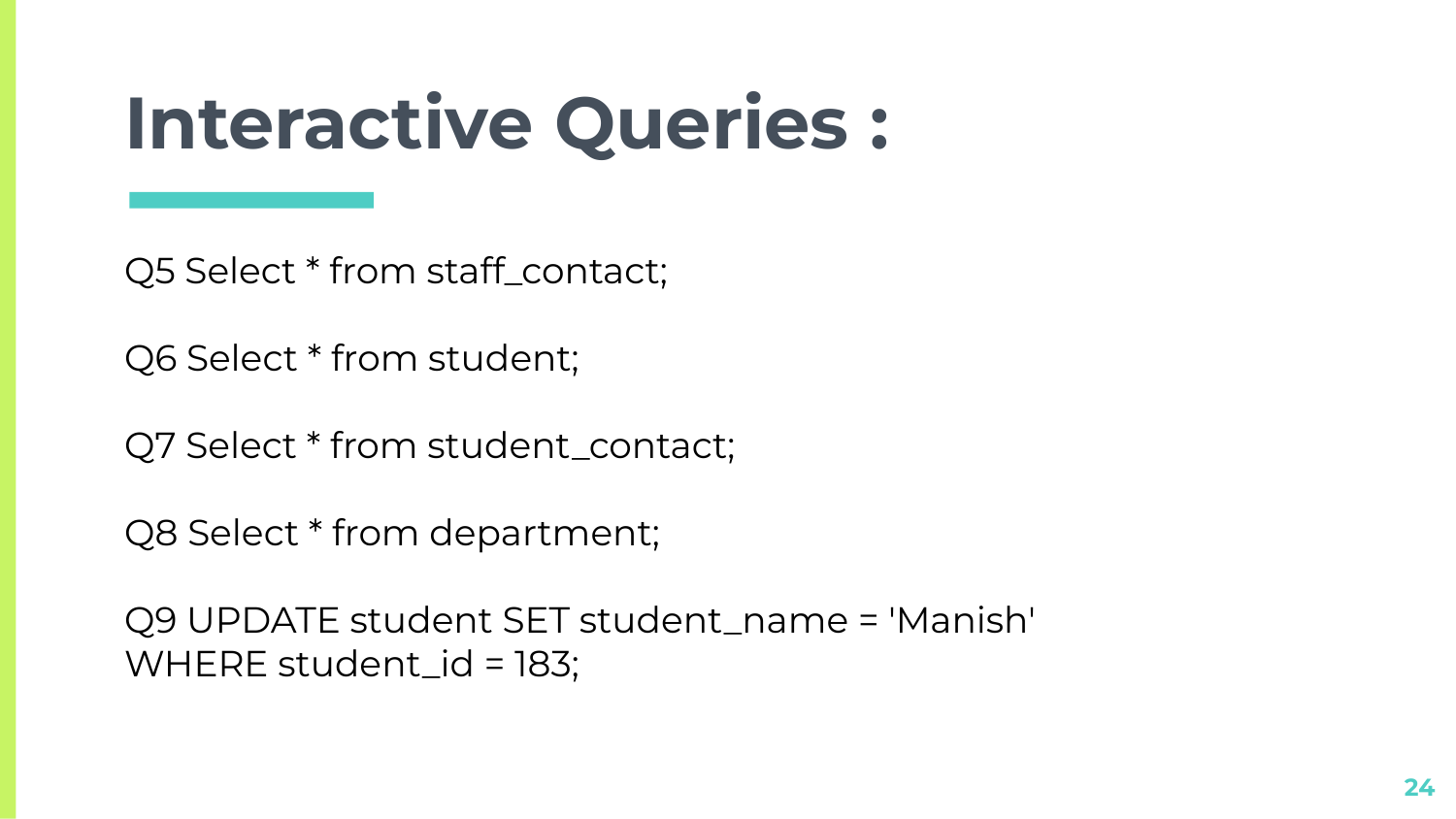

# Interactive Queries :

Q5 Select * from staff_contact;

Q6 Select * from student;

Q7 Select * from student_contact;

Q8 Select * from department;

Q9 UPDATE student SET student_name = 'Manish' WHERE student_id = 183;

24